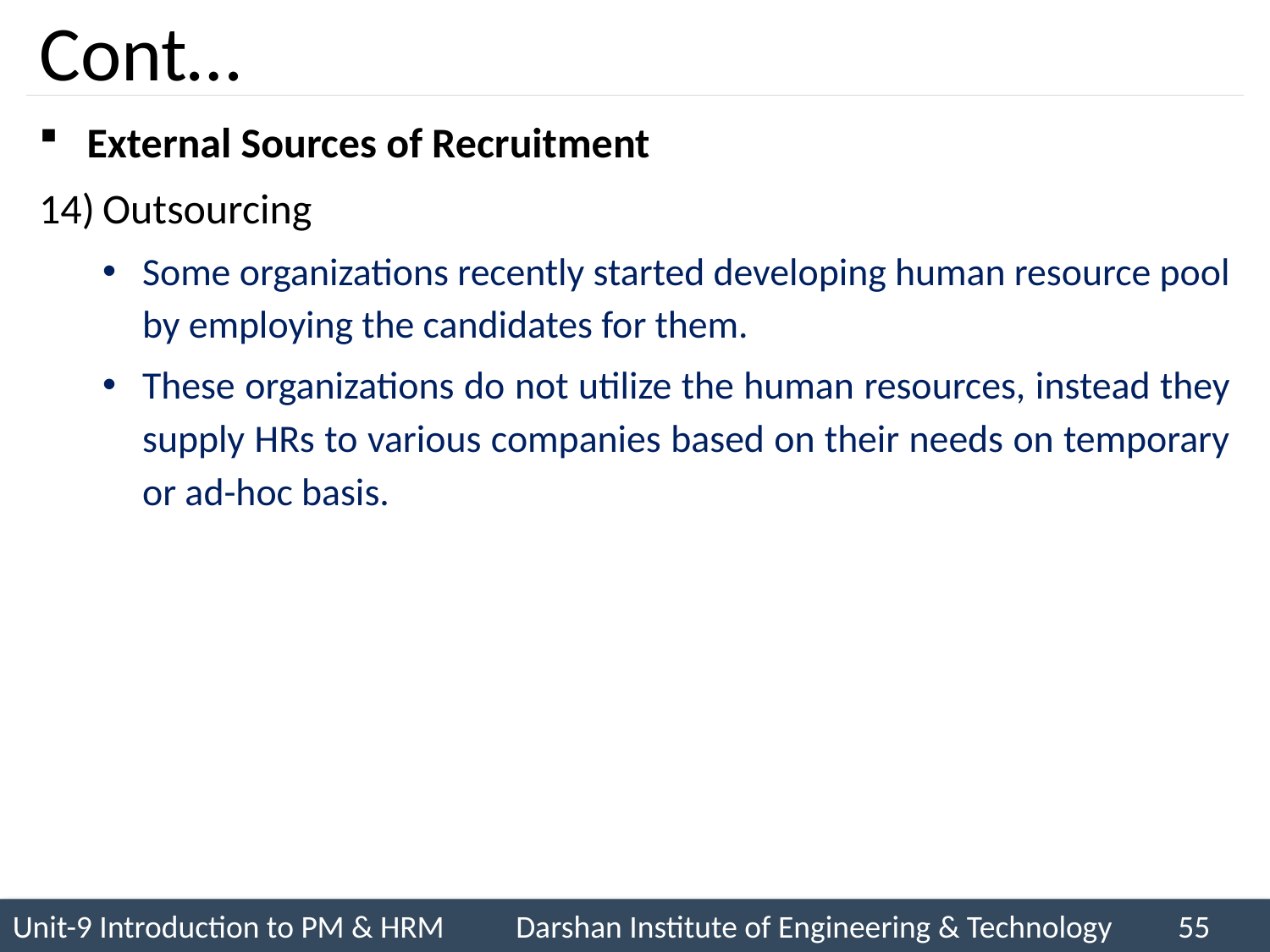

# Cont…
External Sources of Recruitment
Outsourcing
Some organizations recently started developing human resource pool by employing the candidates for them.
These organizations do not utilize the human resources, instead they supply HRs to various companies based on their needs on temporary or ad-hoc basis.